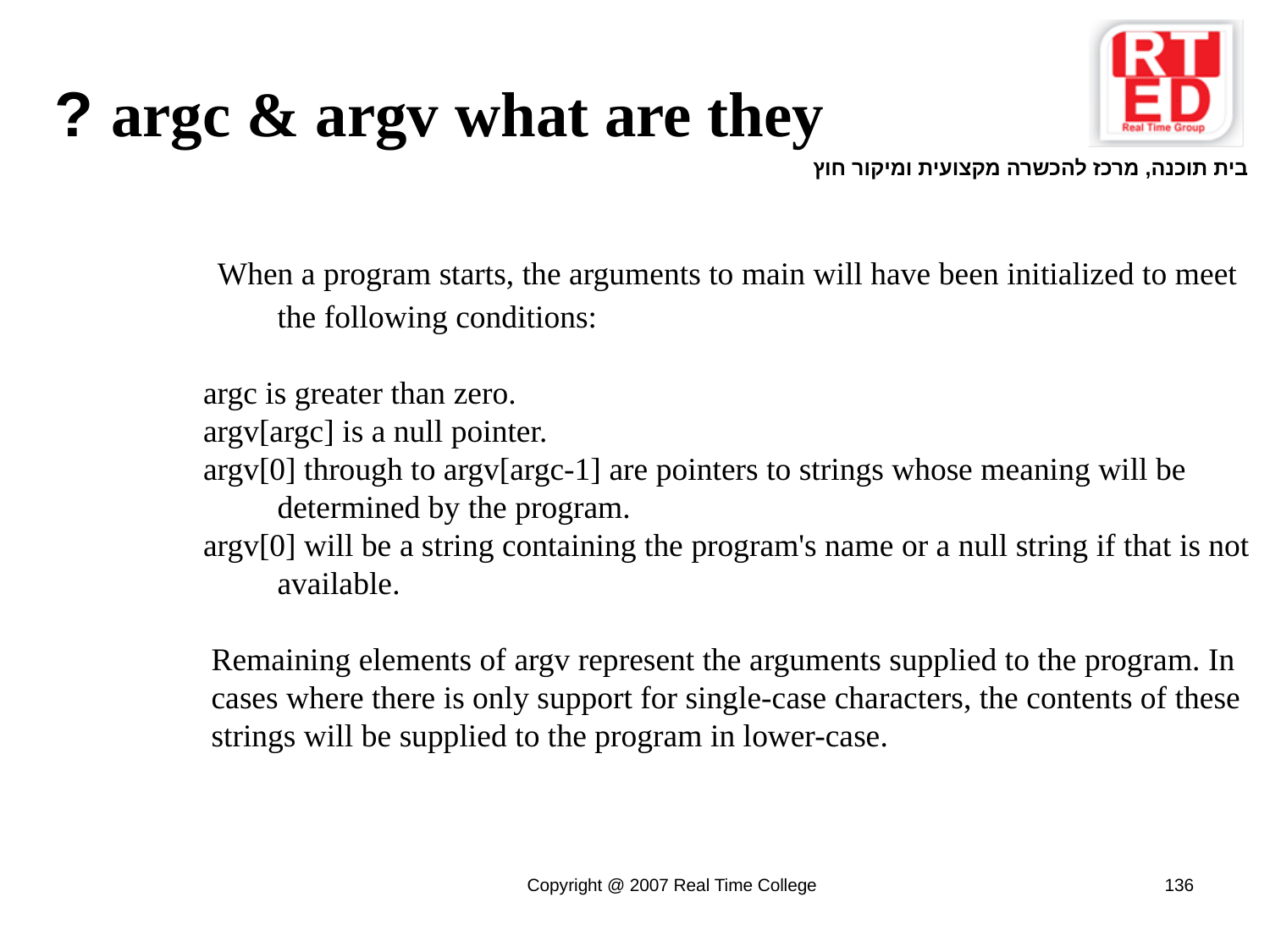

argc & argv what are they ?
 When a program starts, the arguments to main will have been initialized to meet the following conditions:

argc is greater than zero.
argv[argc] is a null pointer.
argv[0] through to argv[argc-1] are pointers to strings whose meaning will be determined by the program.
argv[0] will be a string containing the program's name or a null string if that is not available.

 Remaining elements of argv represent the arguments supplied to the program. In
 cases where there is only support for single-case characters, the contents of these
 strings will be supplied to the program in lower-case.
Copyright @ 2007 Real Time College
136